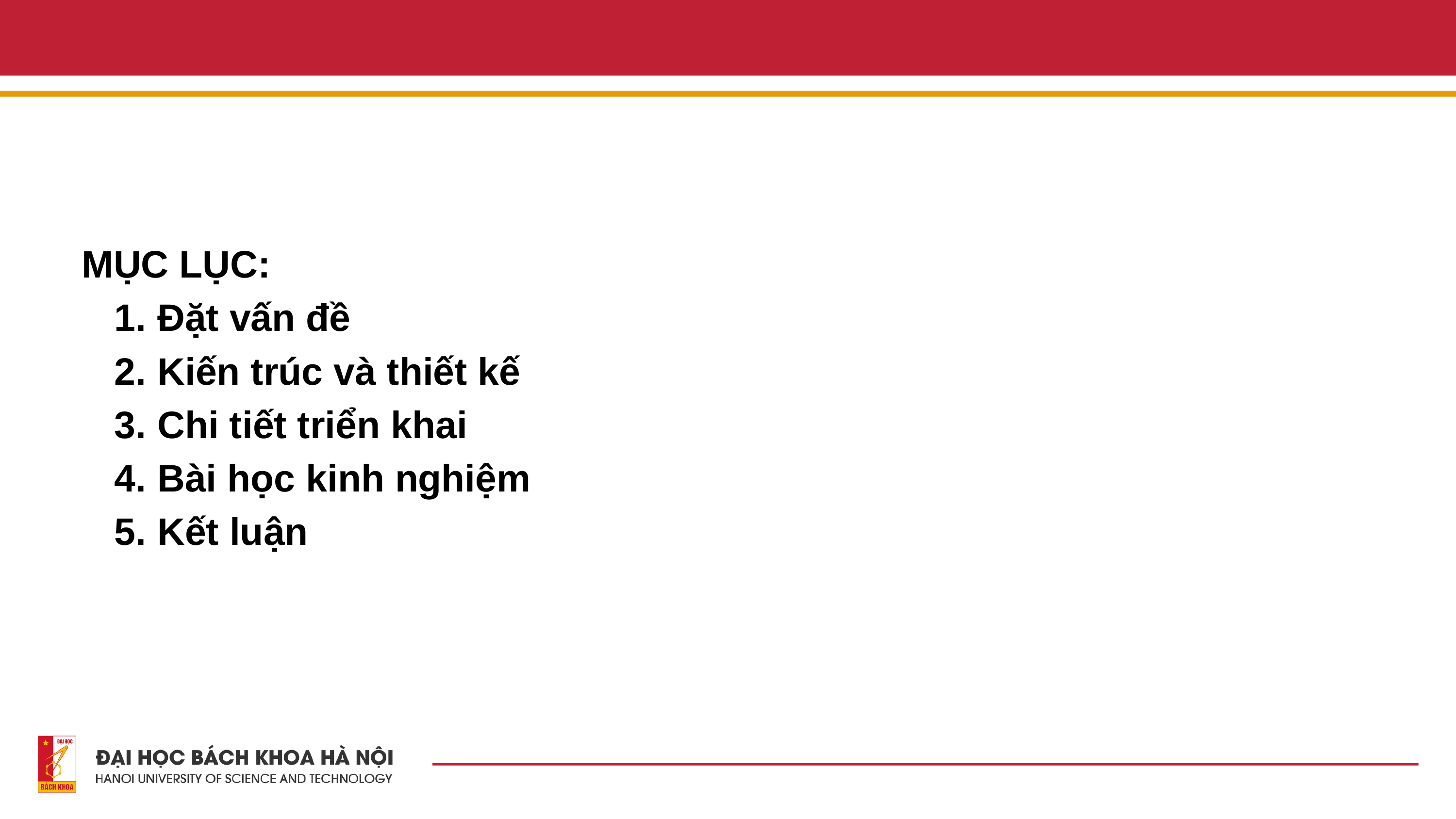

MỤC LỤC:
 Đặt vấn đề
 Kiến trúc và thiết kế
 Chi tiết triển khai
 Bài học kinh nghiệm
 Kết luận